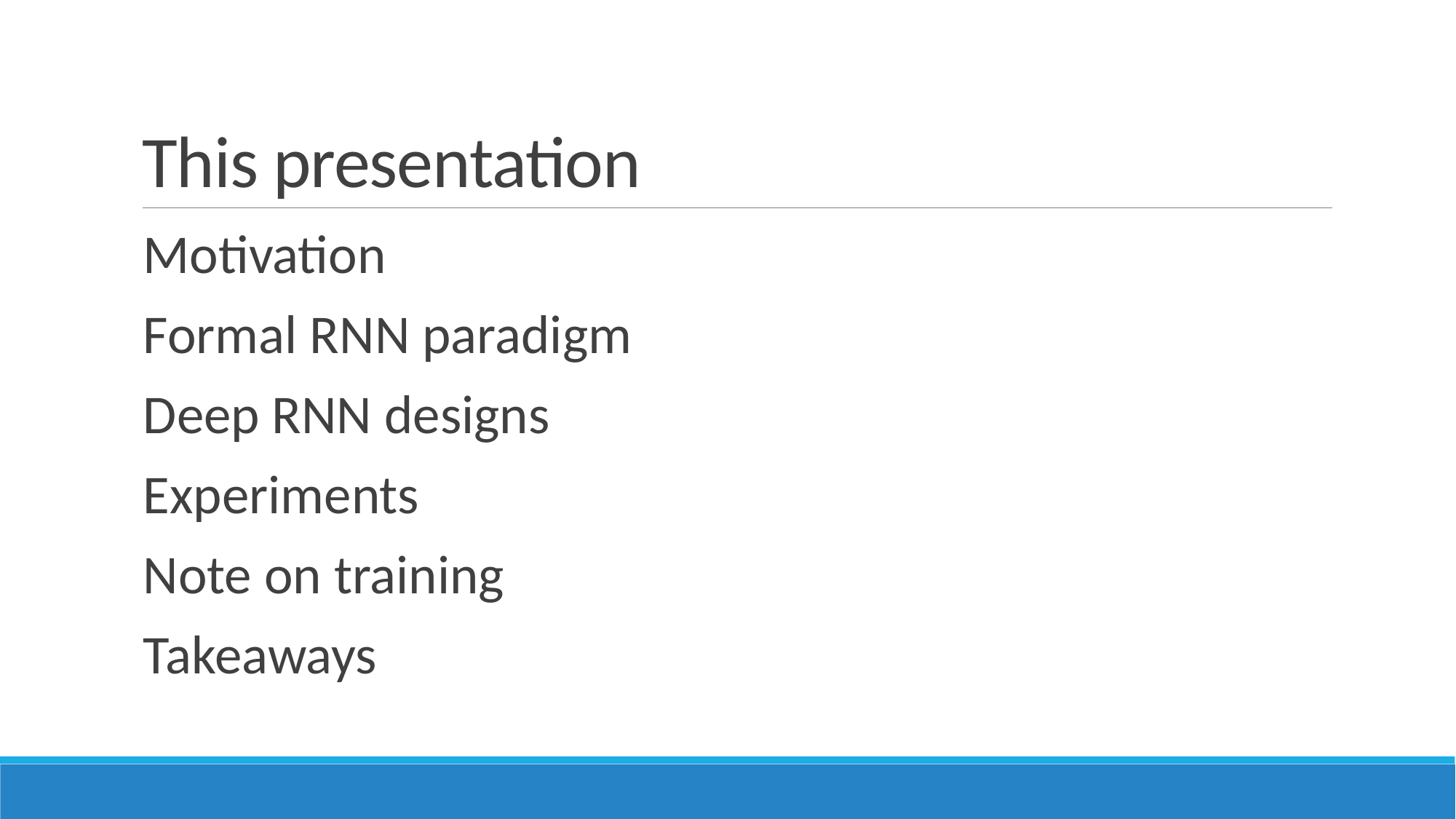

# This presentation
Motivation
Formal RNN paradigm
Deep RNN designs
Experiments
Note on training
Takeaways